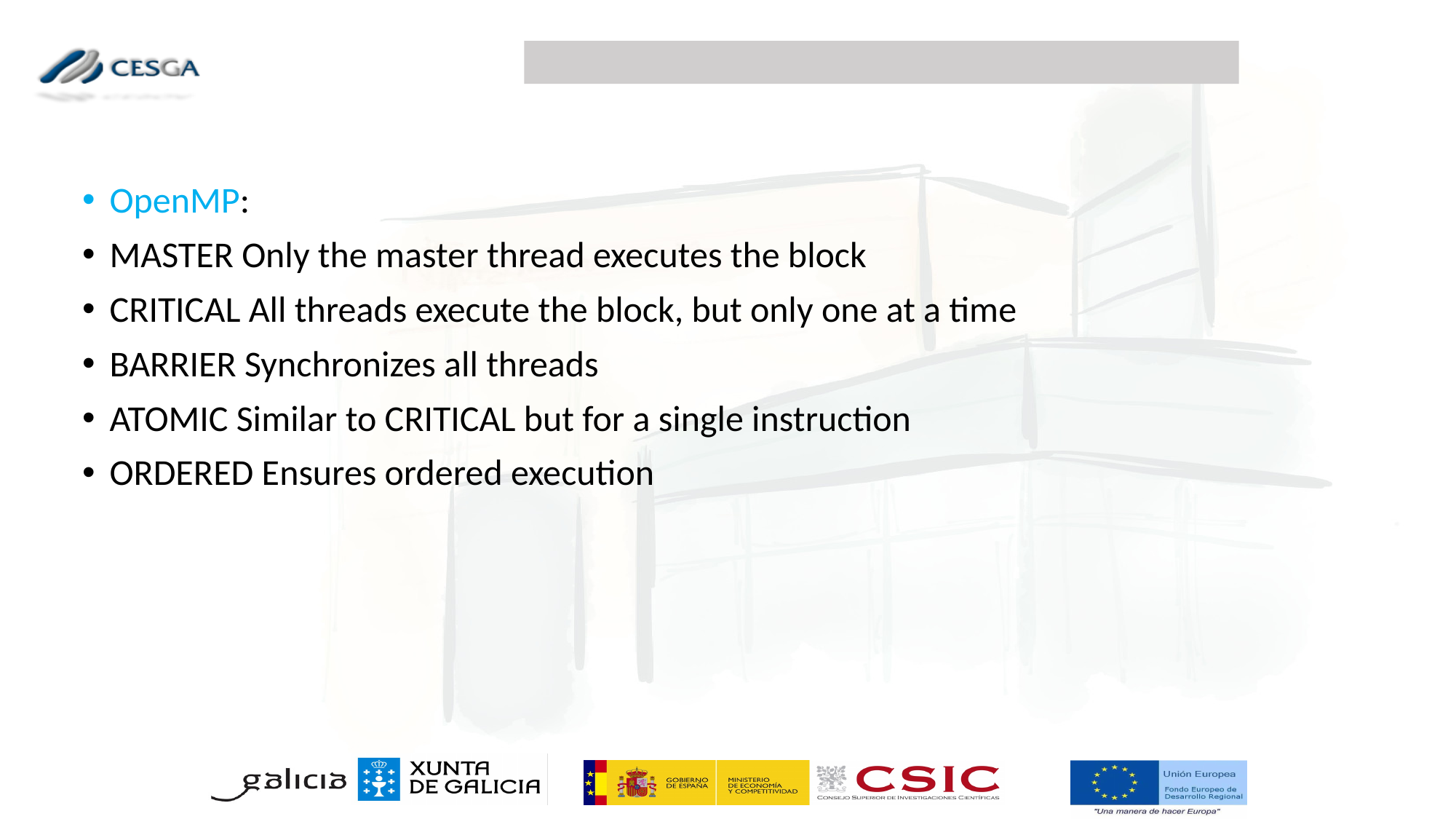

OpenMP:
MASTER Only the master thread executes the block
CRITICAL All threads execute the block, but only one at a time
BARRIER Synchronizes all threads
ATOMIC Similar to CRITICAL but for a single instruction
ORDERED Ensures ordered execution